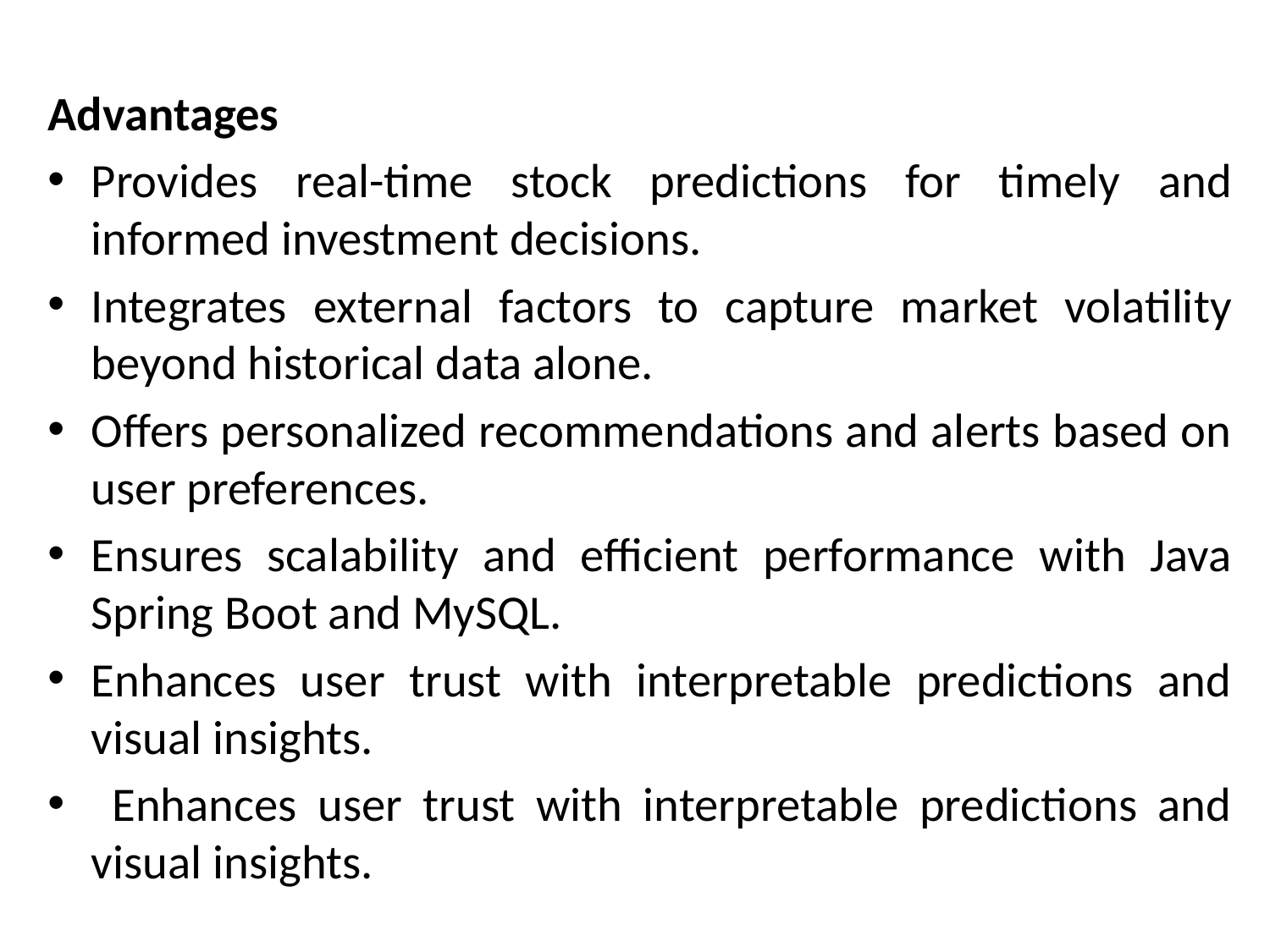

Advantages
Provides real-time stock predictions for timely and informed investment decisions.
Integrates external factors to capture market volatility beyond historical data alone.
Offers personalized recommendations and alerts based on user preferences.
Ensures scalability and efficient performance with Java Spring Boot and MySQL.
Enhances user trust with interpretable predictions and visual insights.
 Enhances user trust with interpretable predictions and visual insights.